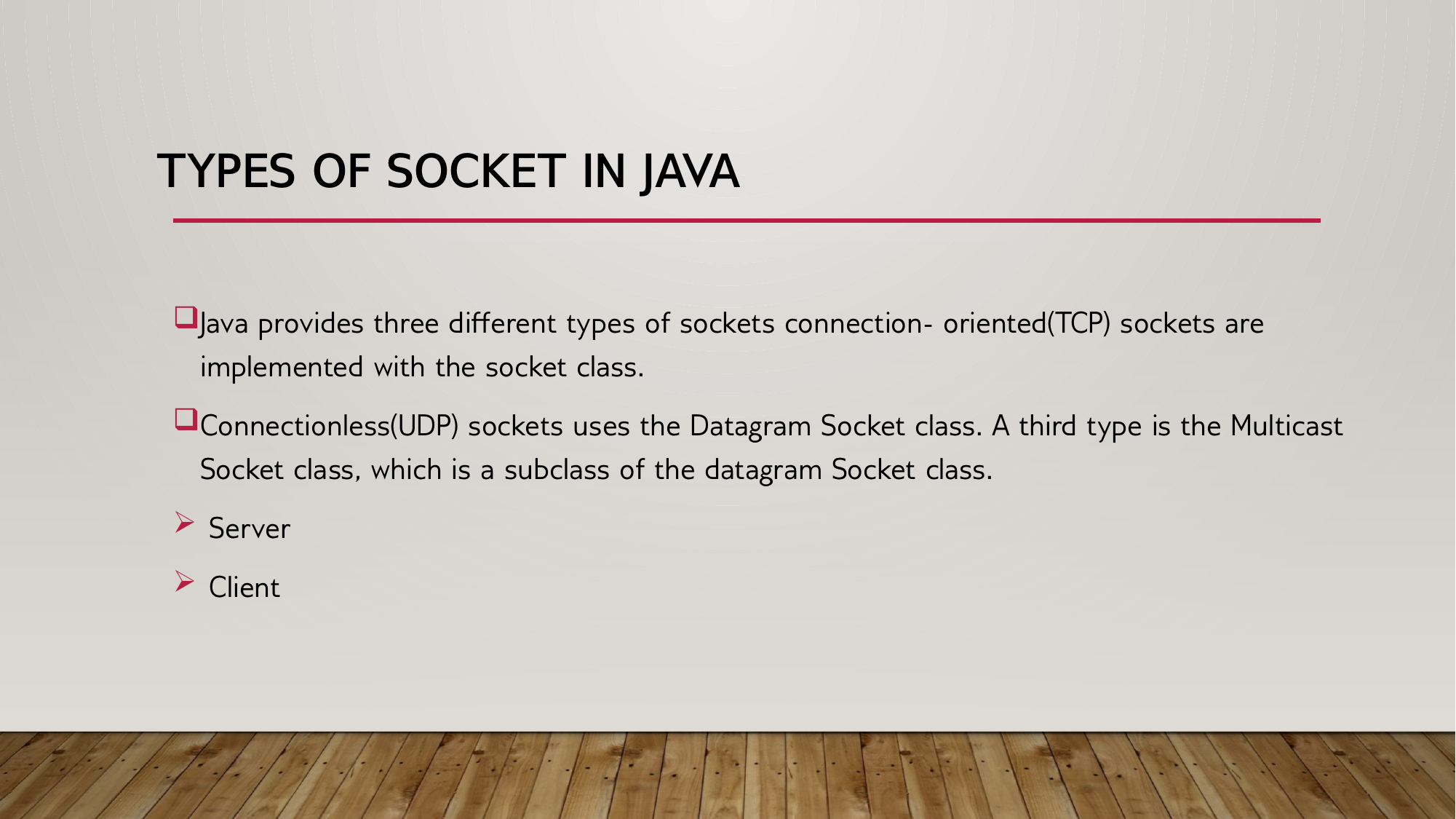

TYPES OF SOCKET IN JAVA
Java provides three different types of sockets connection- oriented(TCP) sockets are implemented with the socket class.
Connectionless(UDP) sockets uses the Datagram Socket class. A third type is the Multicast Socket class, which is a subclass of the datagram Socket class.
 Server
 Client